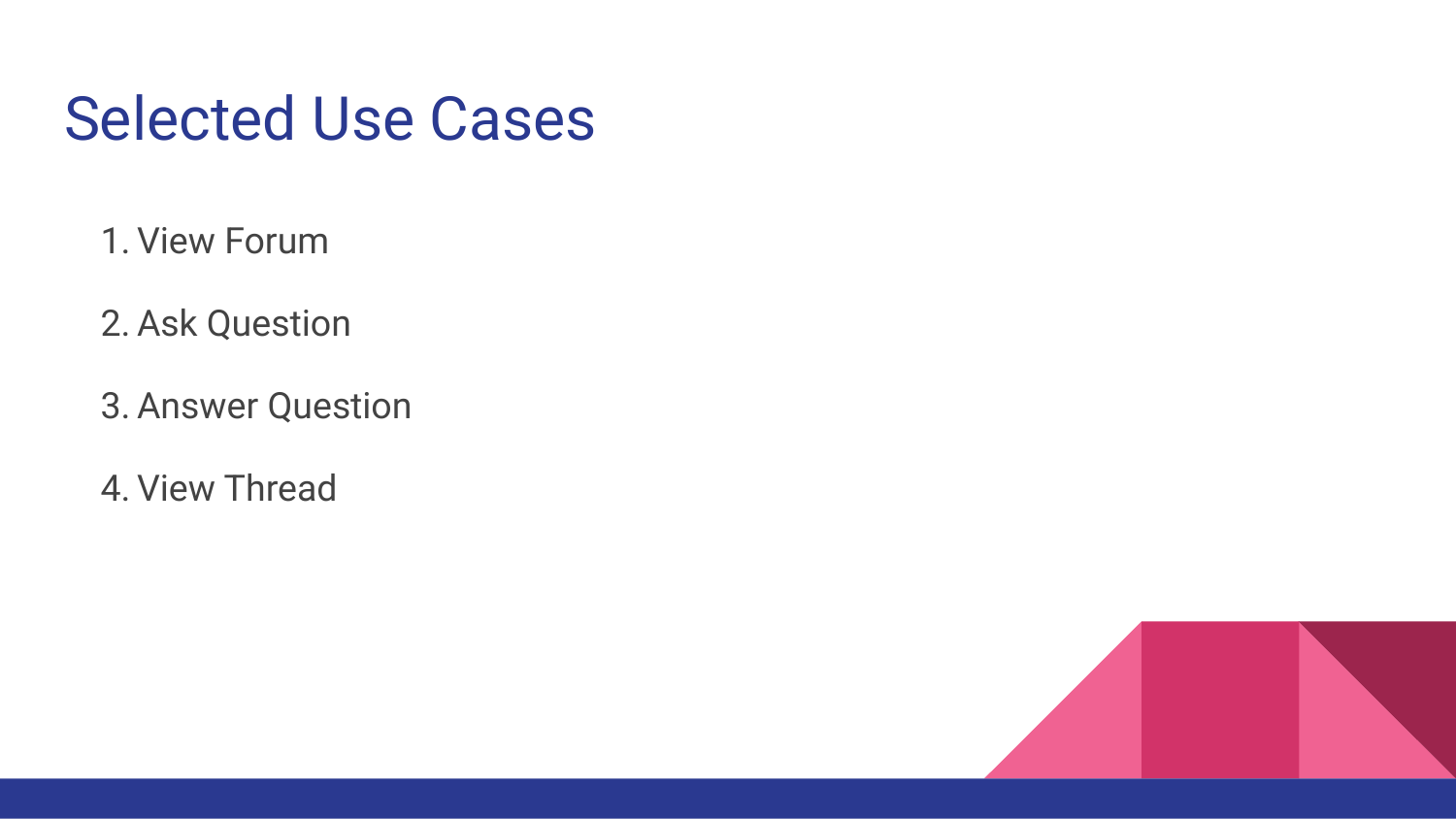

# Selected Use Cases
View Forum
Ask Question
Answer Question
View Thread